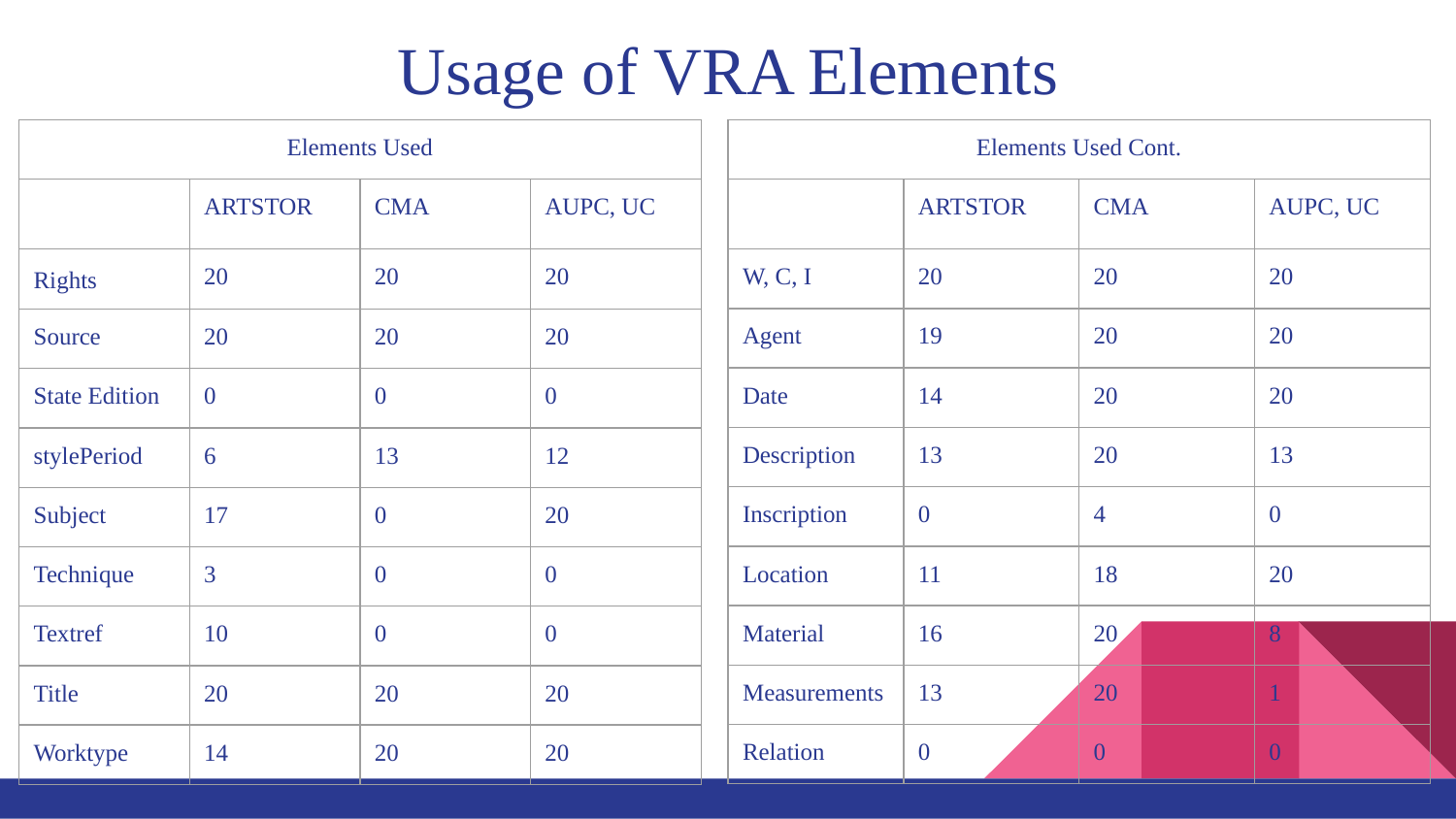

# Usage of VRA Elements
| Elements Used |  |  |  |
| --- | --- | --- | --- |
|  | ARTSTOR | CMA | AUPC, UC |
| Rights | 20 | 20 | 20 |
| Source | 20 | 20 | 20 |
| State Edition | 0 | 0 | 0 |
| stylePeriod | 6 | 13 | 12 |
| Subject | 17 | 0 | 20 |
| Technique | 3 | 0 | 0 |
| Textref | 10 | 0 | 0 |
| Title | 20 | 20 | 20 |
| Worktype | 14 | 20 | 20 |
| Elements Used Cont. |  |  |  |
| --- | --- | --- | --- |
|  | ARTSTOR | CMA | AUPC, UC |
| W, C, I | 20 | 20 | 20 |
| Agent | 19 | 20 | 20 |
| Date | 14 | 20 | 20 |
| Description | 13 | 20 | 13 |
| Inscription | 0 | 4 | 0 |
| Location | 11 | 18 | 20 |
| Material | 16 | 20 | 8 |
| Measurements | 13 | 20 | 1 |
| Relation | 0 | 0 | 0 |